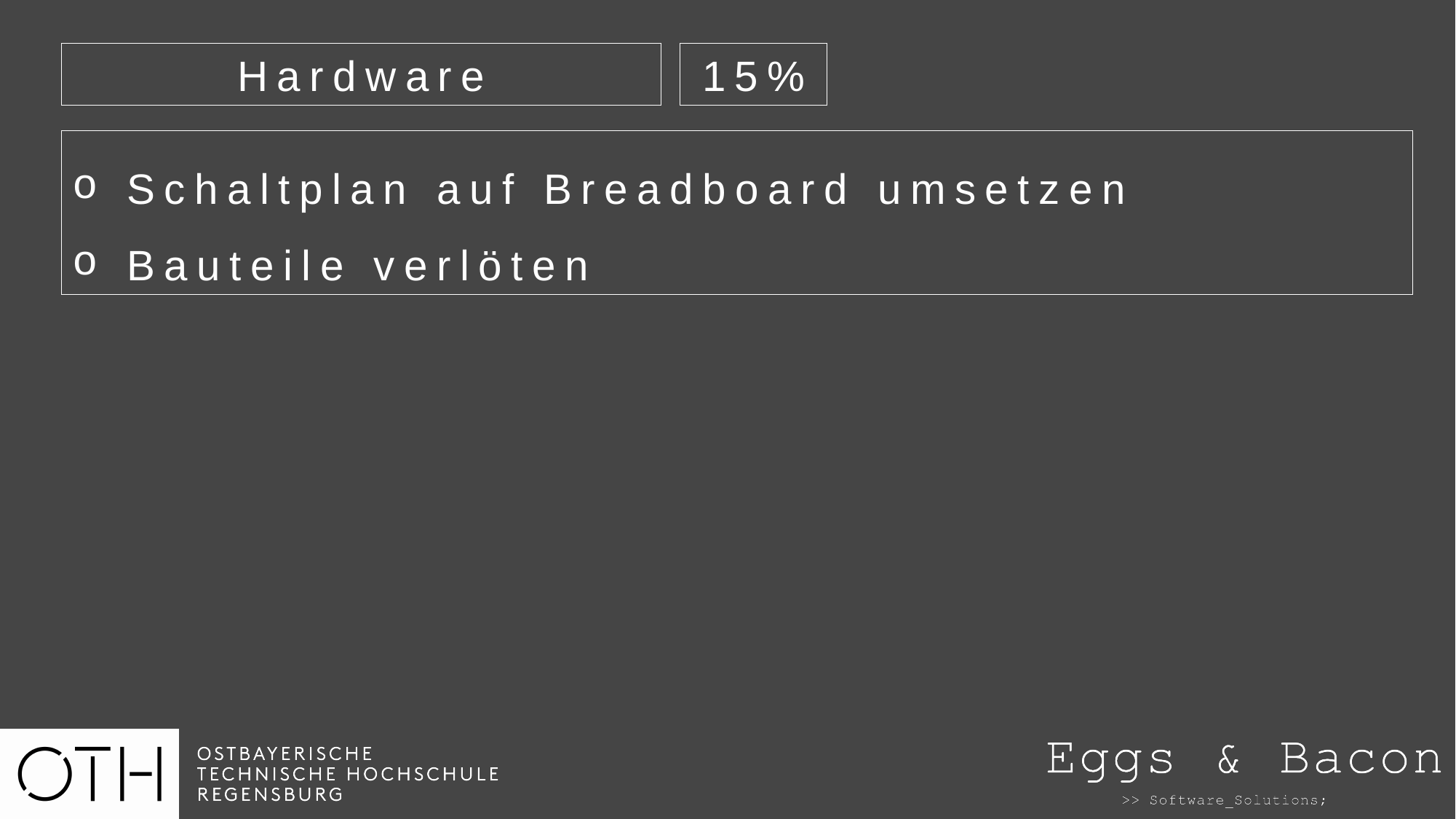

Hardware
15%
Schaltplan auf Breadboard umsetzen
Bauteile verlöten